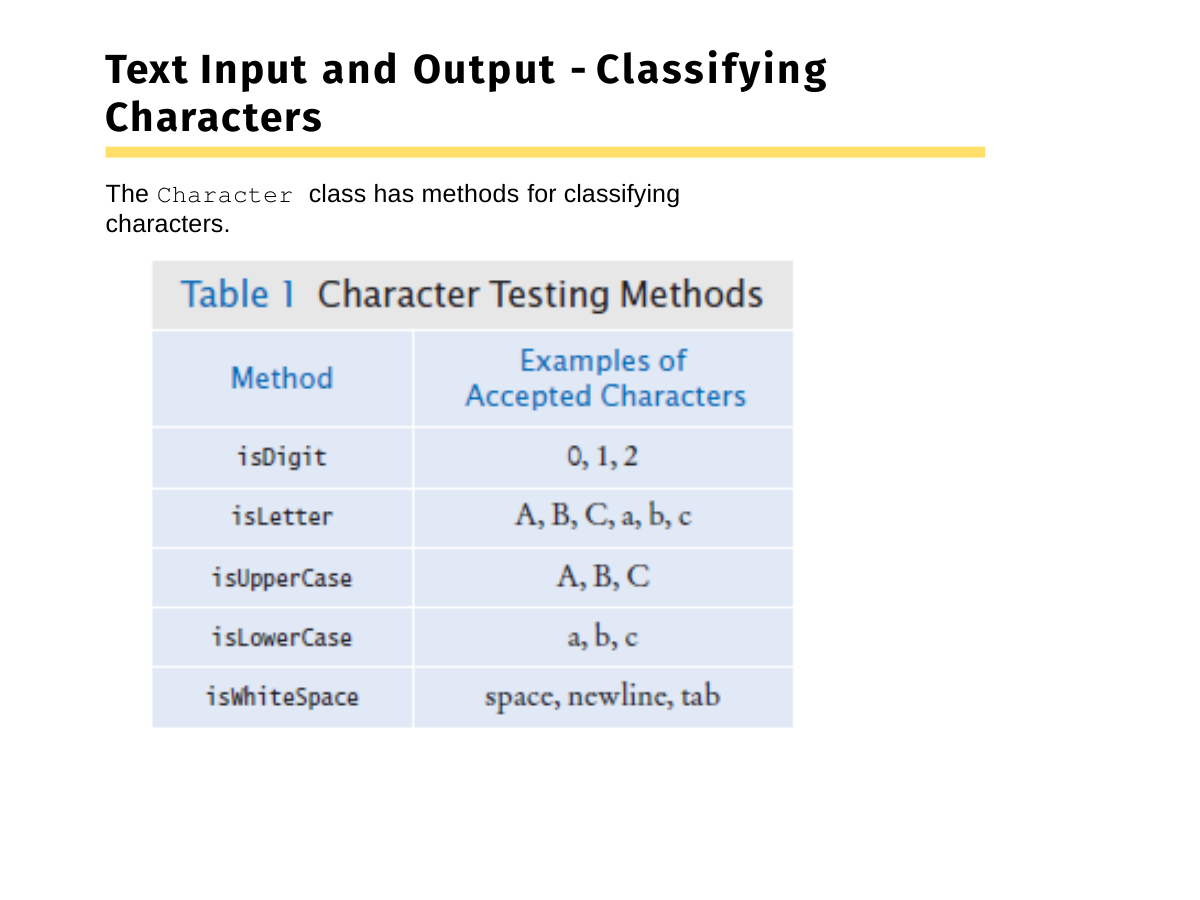

# Text Input and Output - Classifying  Characters

The Character class has methods for classifying characters.